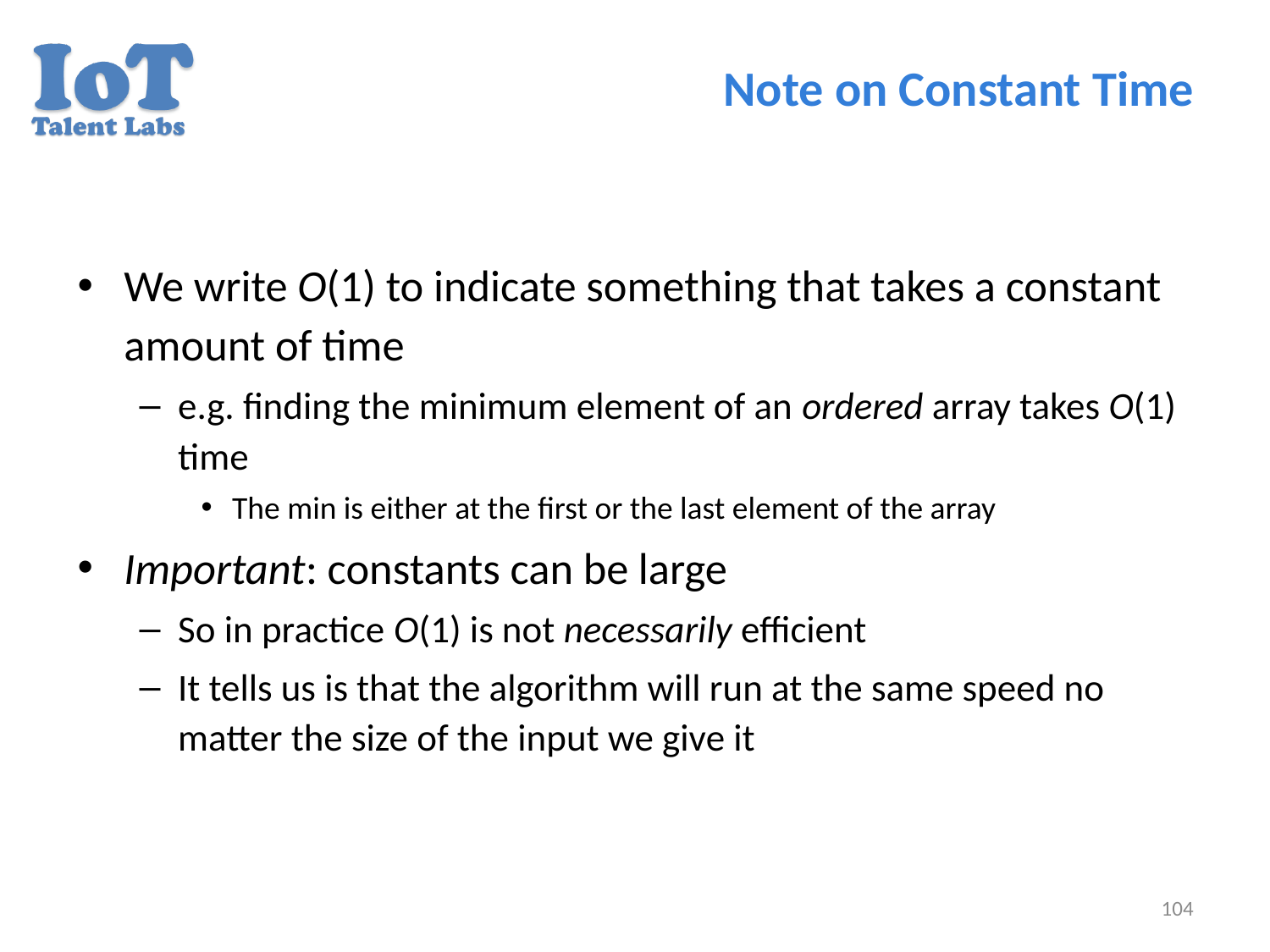

# Note on Constant Time
We write O(1) to indicate something that takes a constant amount of time
e.g. finding the minimum element of an ordered array takes O(1) time
The min is either at the first or the last element of the array
Important: constants can be large
So in practice O(1) is not necessarily efficient
It tells us is that the algorithm will run at the same speed no matter the size of the input we give it

104